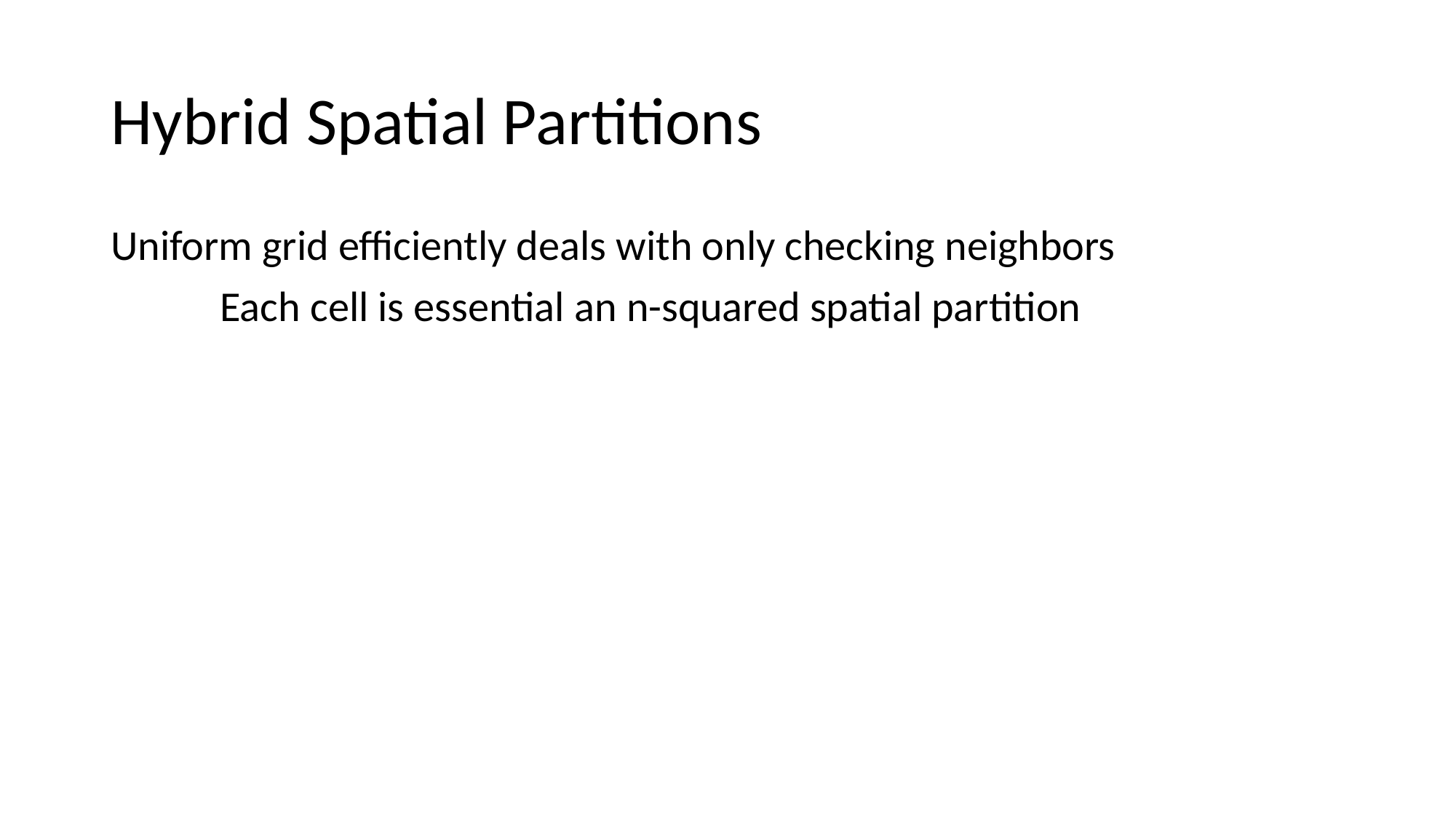

# Hybrid Spatial Partitions
Uniform grid efficiently deals with only checking neighbors
	Each cell is essential an n-squared spatial partition